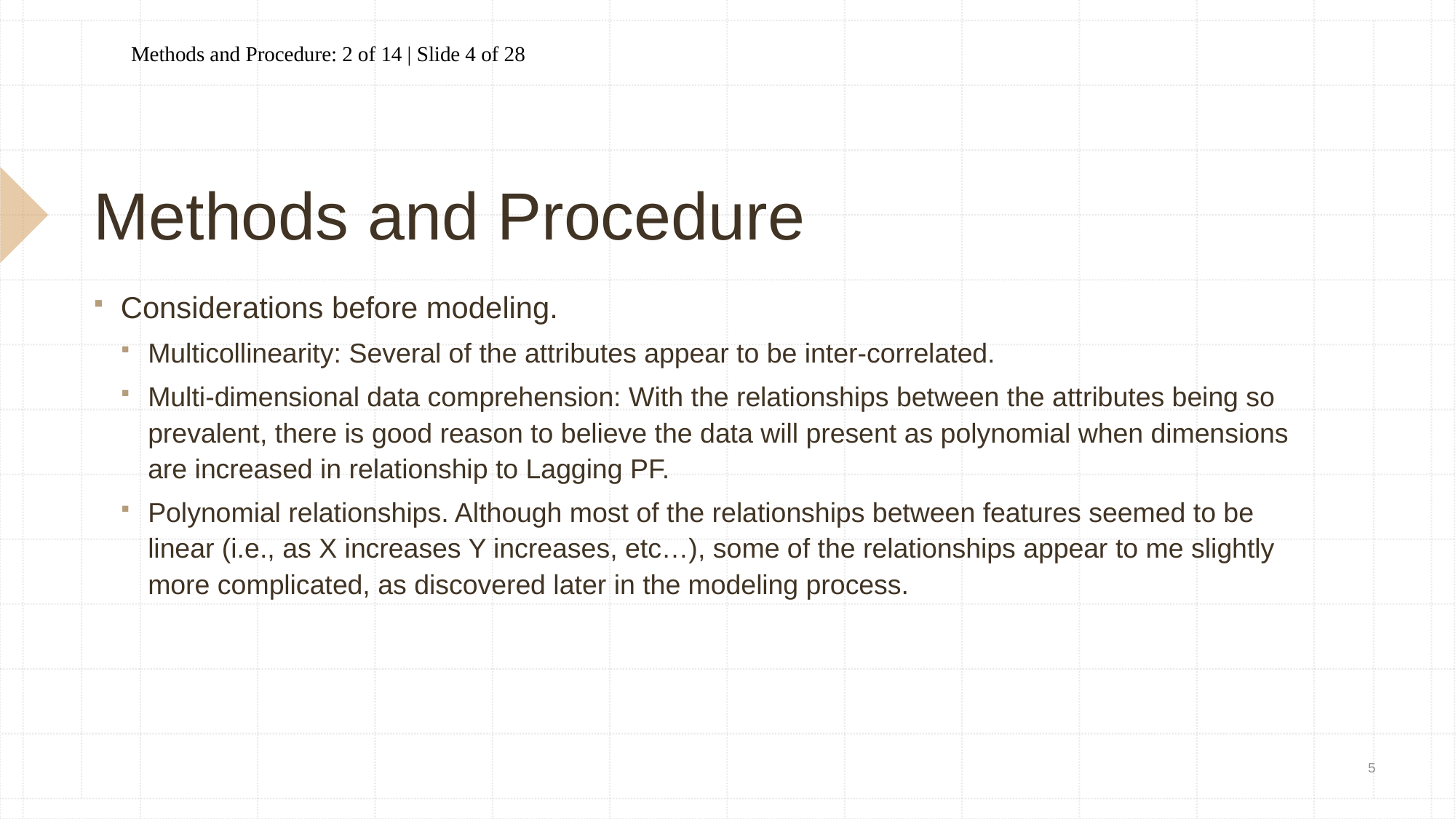

Methods and Procedure: 2 of 14 | Slide 4 of 28
# Methods and Procedure
Considerations before modeling.
Multicollinearity: Several of the attributes appear to be inter-correlated.
Multi-dimensional data comprehension: With the relationships between the attributes being so prevalent, there is good reason to believe the data will present as polynomial when dimensions are increased in relationship to Lagging PF.
Polynomial relationships. Although most of the relationships between features seemed to be linear (i.e., as X increases Y increases, etc…), some of the relationships appear to me slightly more complicated, as discovered later in the modeling process.

5